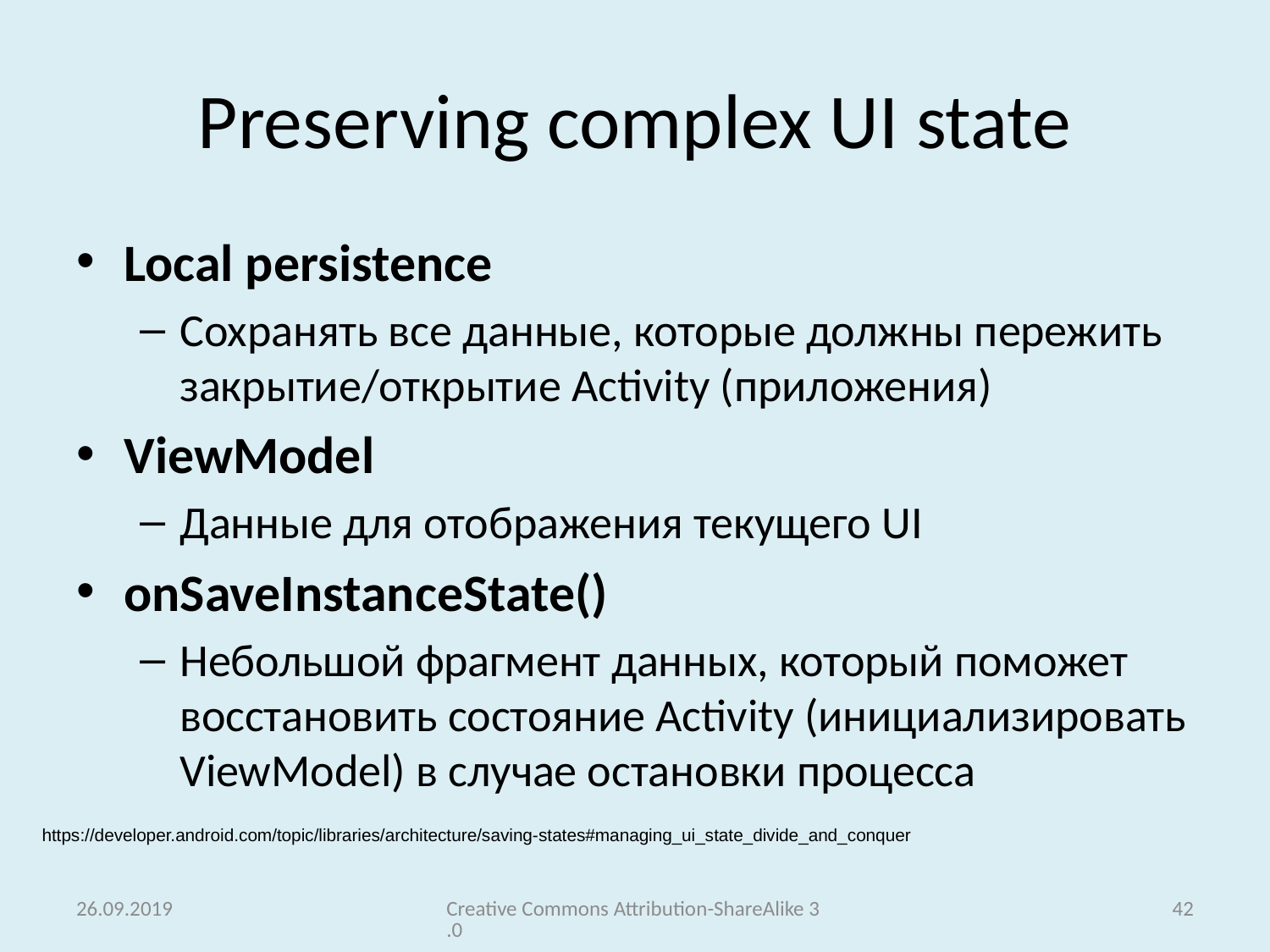

# Preserving complex UI state
Local persistence
Сохранять все данные, которые должны пережить закрытие/открытие Activity (приложения)
ViewModel
Данные для отображения текущего UI
onSaveInstanceState()
Небольшой фрагмент данных, который поможет восстановить состояние Activity (инициализировать ViewModel) в случае остановки процесса
https://developer.android.com/topic/libraries/architecture/saving-states#managing_ui_state_divide_and_conquer
26.09.2019
Creative Commons Attribution-ShareAlike 3.0
42